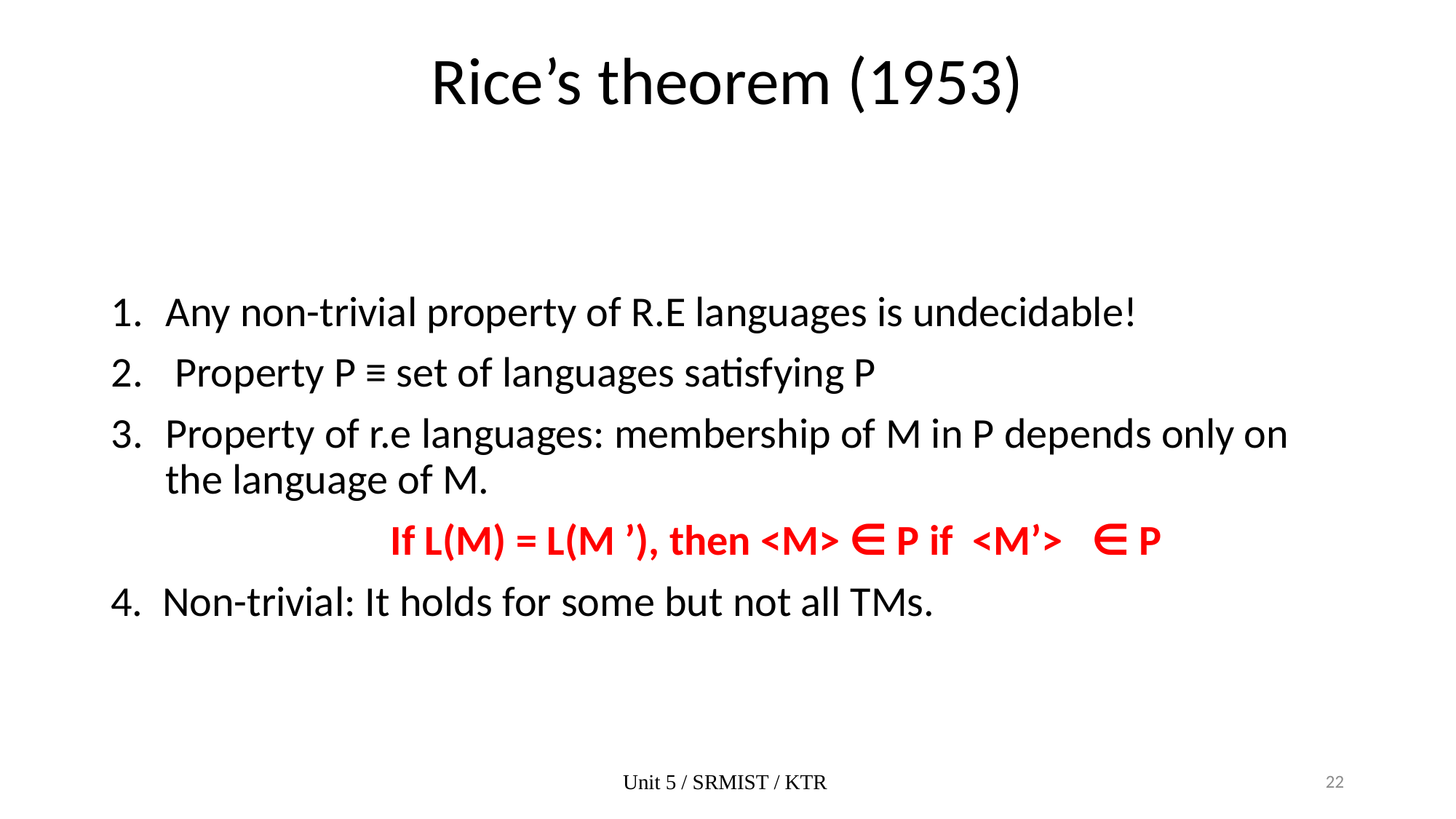

# Rice’s theorem (1953)

Any non-trivial property of R.E languages is undecidable!
 Property P ≡ set of languages satisfying P
Property of r.e languages: membership of M in P depends only on the language of M.
                             If L(M) = L(M ’), then <M> ∈ P if  <M’>   ∈ P
4.  Non-trivial: It holds for some but not all TMs.
Unit 5 / SRMIST / KTR
22